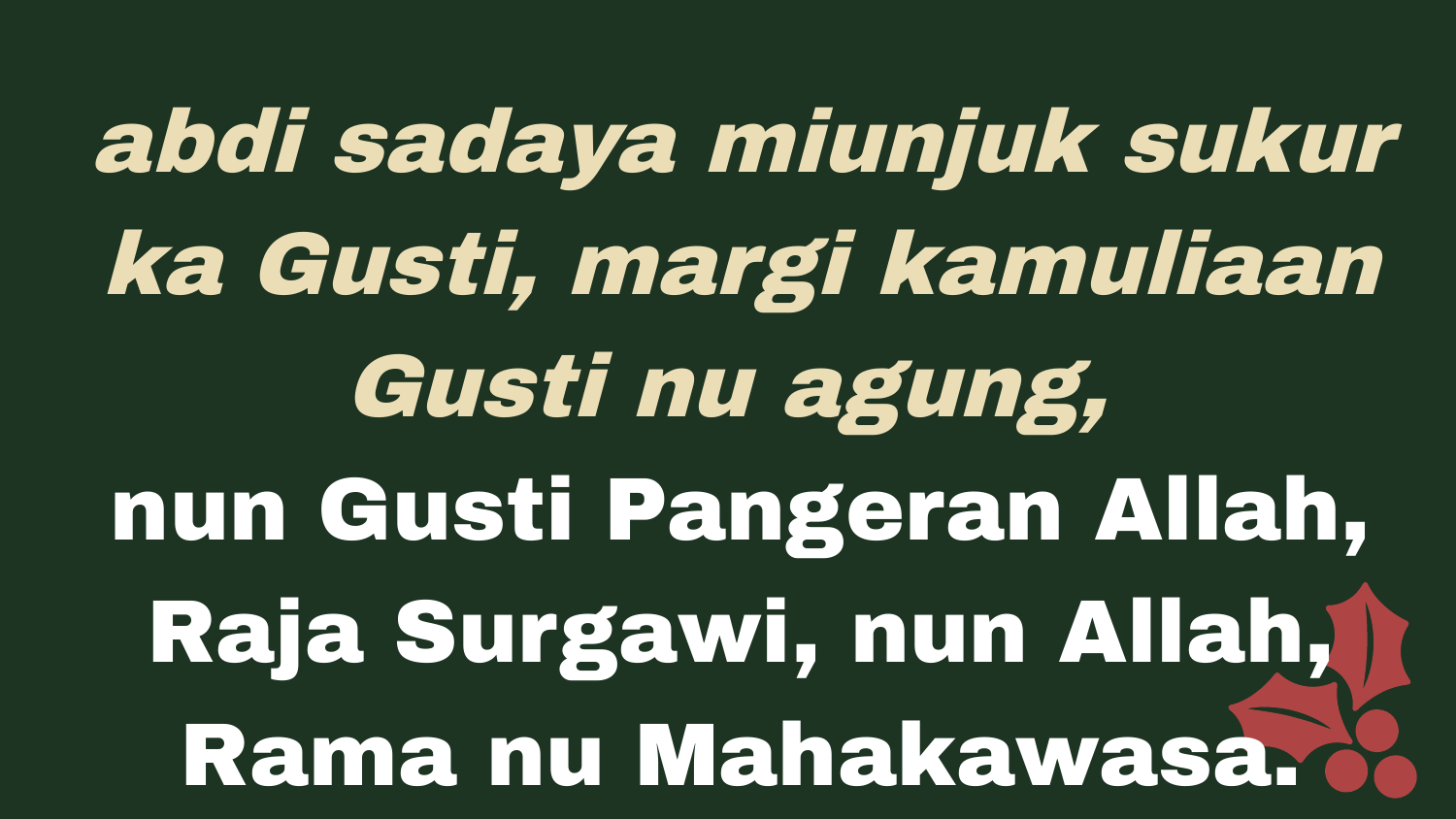

abdi sadaya miunjuk sukur ka Gusti, margi kamuliaan Gusti nu agung,
nun Gusti Pangeran Allah, Raja Surgawi, nun Allah, Rama nu Mahakawasa.